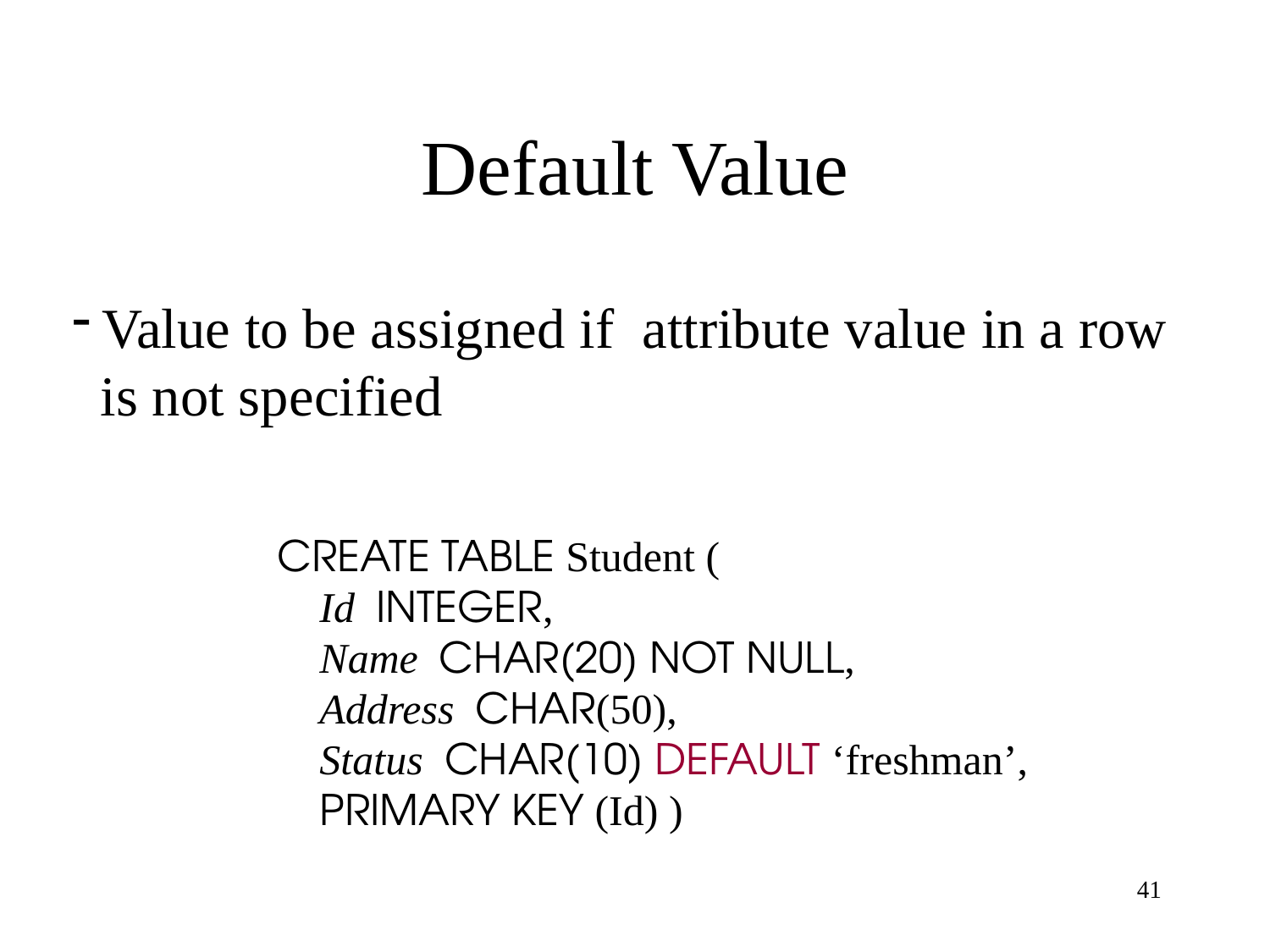

# Default Value
Value to be assigned if  attribute value in a row
  is not specified
CREATE TABLE Student (
    Id  INTEGER,
    Name  CHAR(20) NOT NULL,
    Address  CHAR(50),
    Status  CHAR(10) DEFAULT ‘freshman’,
    PRIMARY KEY (Id) )
41